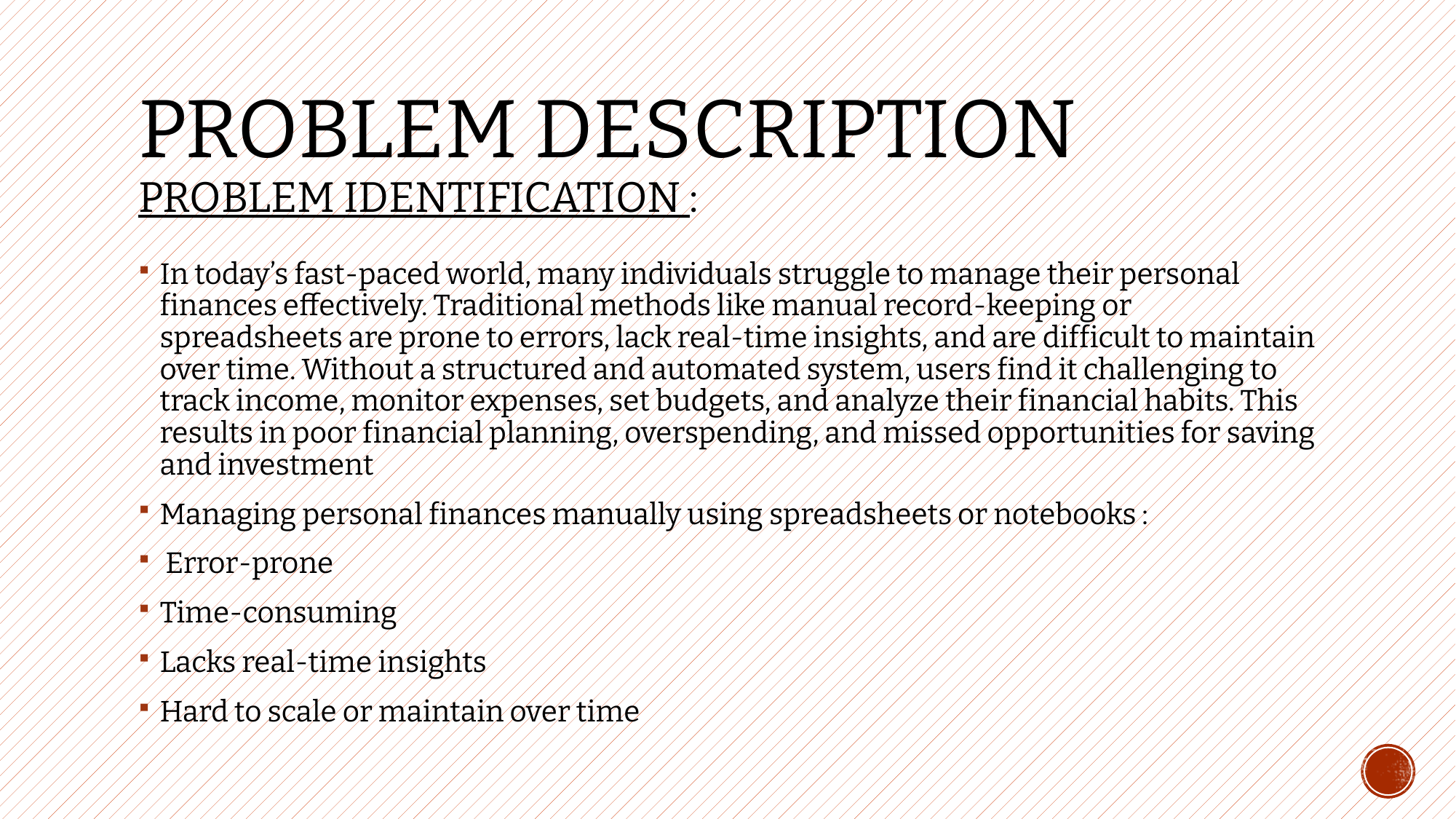

# Problem description problem identification :
In today’s fast-paced world, many individuals struggle to manage their personal finances effectively. Traditional methods like manual record-keeping or spreadsheets are prone to errors, lack real-time insights, and are difficult to maintain over time. Without a structured and automated system, users find it challenging to track income, monitor expenses, set budgets, and analyze their financial habits. This results in poor financial planning, overspending, and missed opportunities for saving and investment
Managing personal finances manually using spreadsheets or notebooks :
 Error-prone
Time-consuming
Lacks real-time insights
Hard to scale or maintain over time